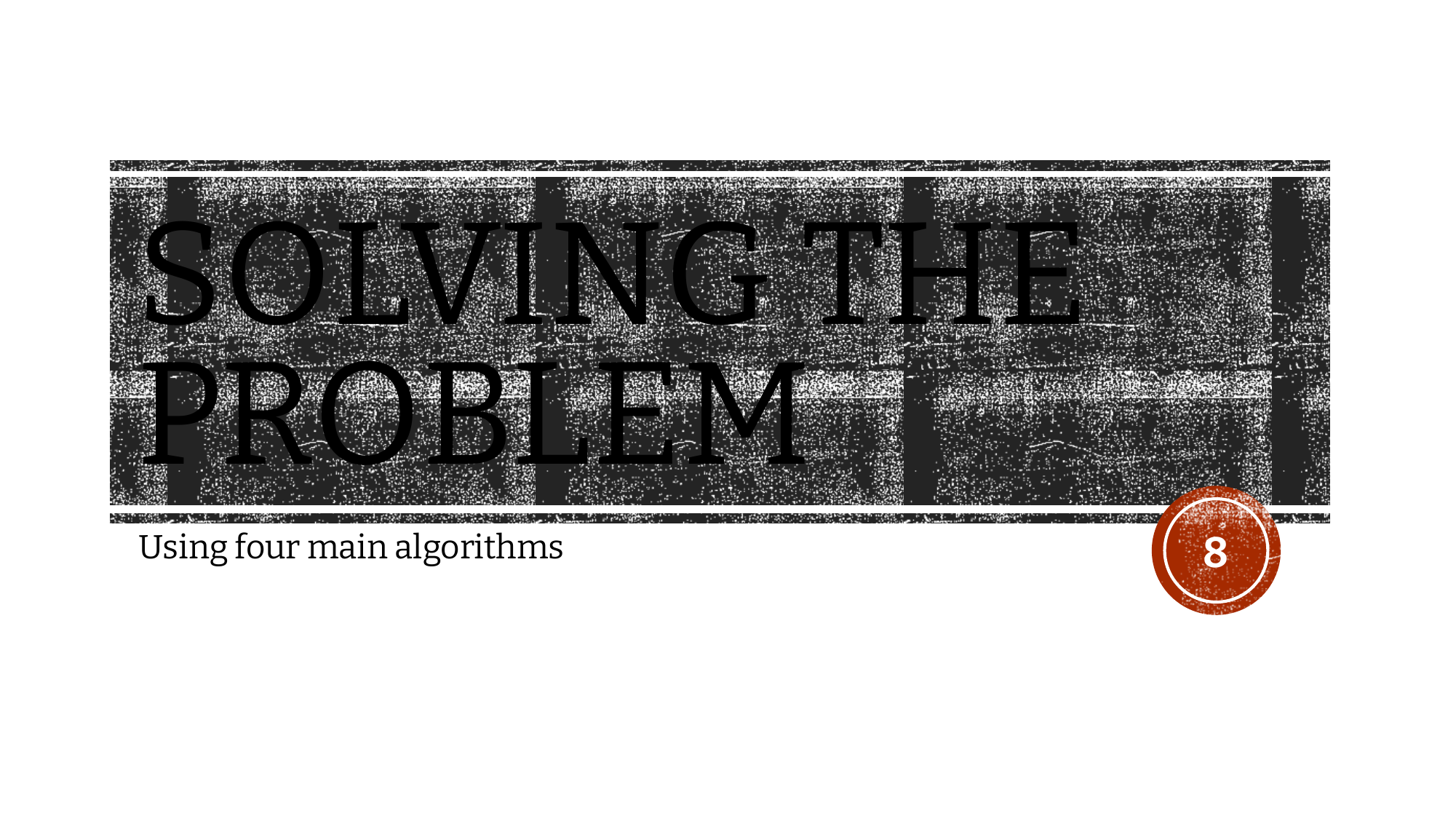

# Solving the problem
8
Using four main algorithms